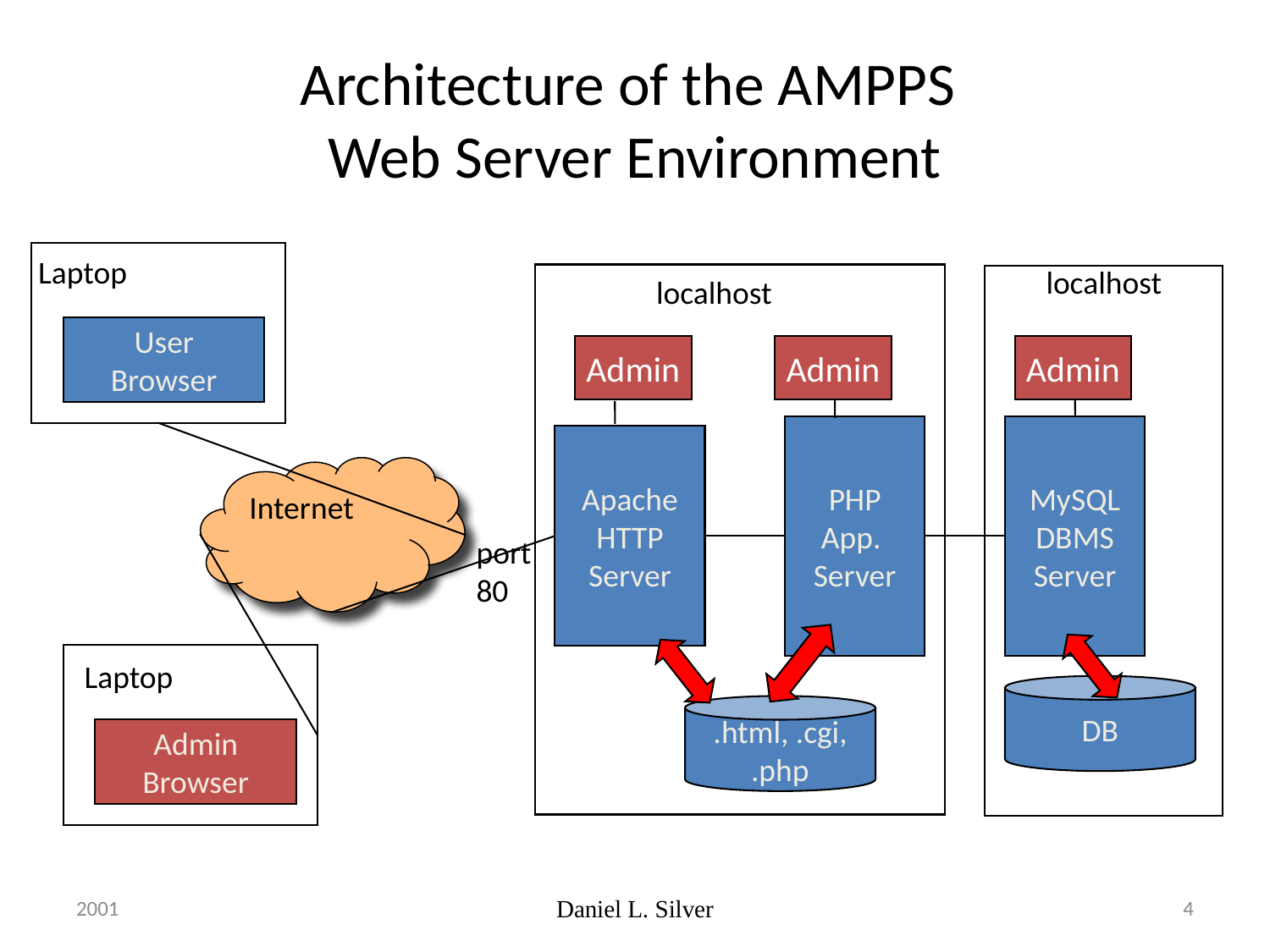

# Architecture of the AMPPS Web Server Environment

Laptop
localhost

localhost

User
Browser
Admin
Admin
Admin

PHP
App.
Server
MySQL
DBMS
Server
Apache
HTTP
Server
Internet
port
80

Laptop
DB
.html, .cgi,
.php
Admin
Browser
2001
Daniel L. Silver
4